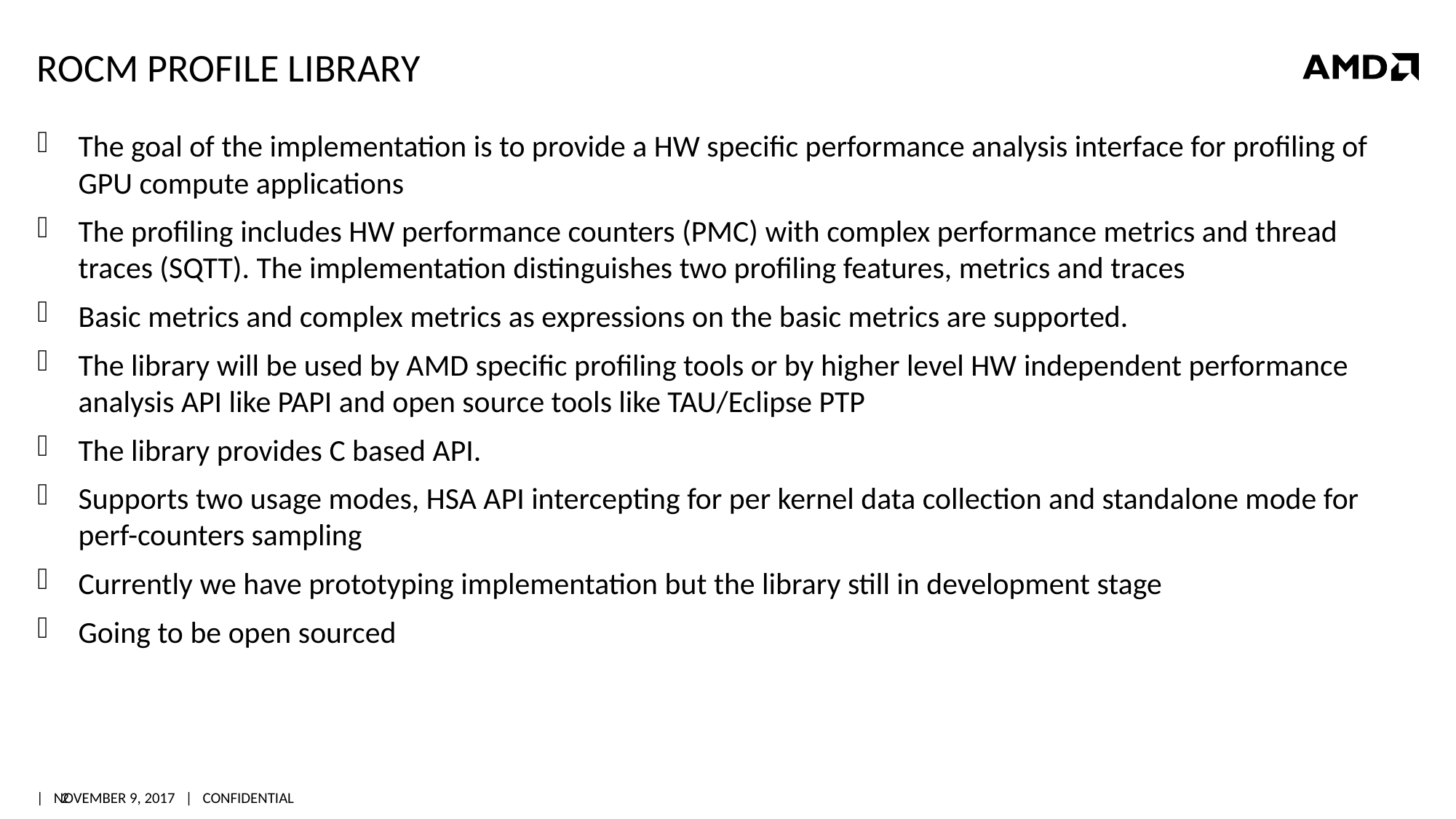

# ROCM Profile library
The goal of the implementation is to provide a HW specific performance analysis interface for profiling of GPU compute applications
The profiling includes HW performance counters (PMC) with complex performance metrics and thread traces (SQTT). The implementation distinguishes two profiling features, metrics and traces
Basic metrics and complex metrics as expressions on the basic metrics are supported.
The library will be used by AMD specific profiling tools or by higher level HW independent performance analysis API like PAPI and open source tools like TAU/Eclipse PTP
The library provides C based API.
Supports two usage modes, HSA API intercepting for per kernel data collection and standalone mode for perf-counters sampling
Currently we have prototyping implementation but the library still in development stage
Going to be open sourced